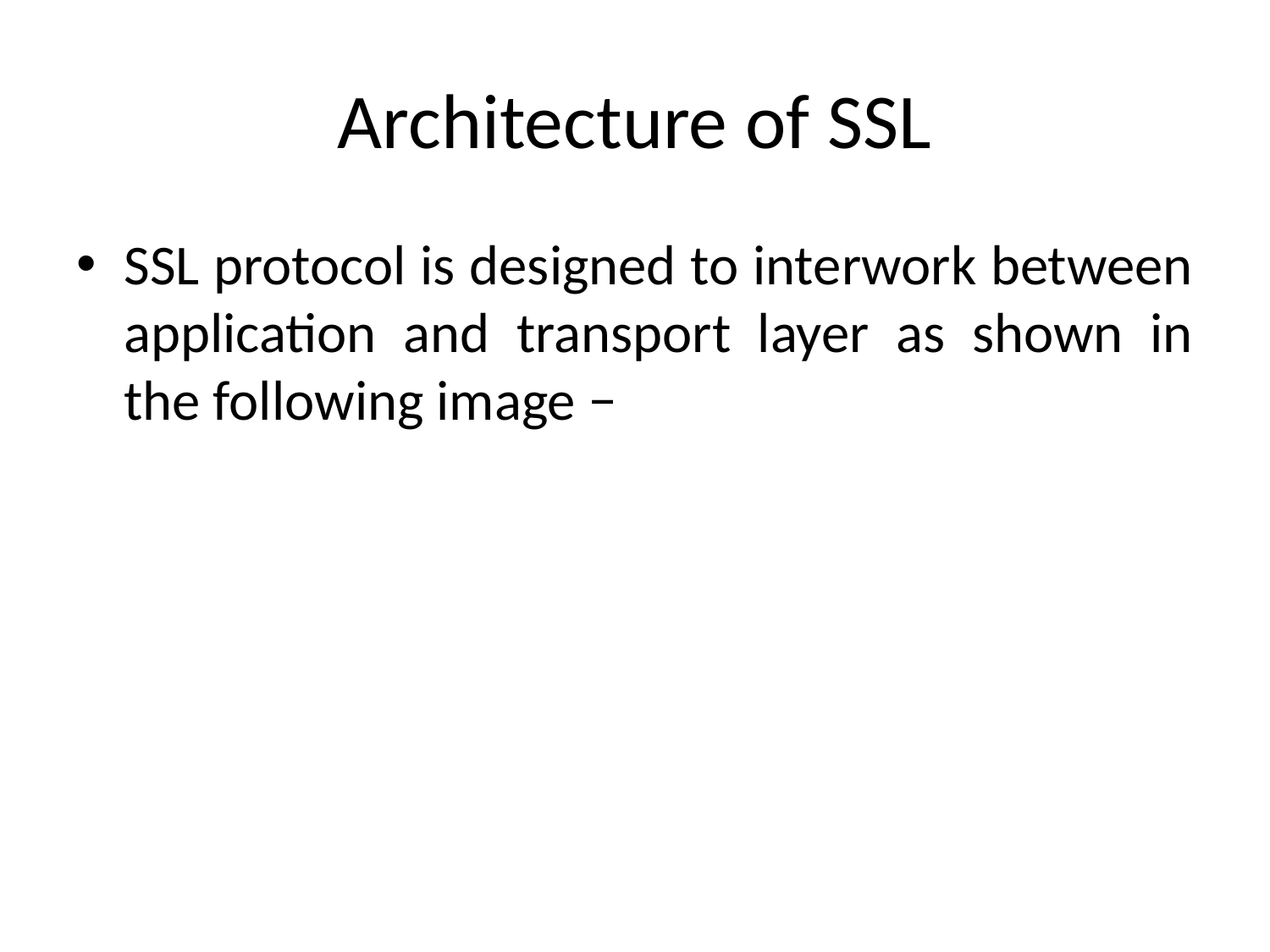

# Architecture of SSL
SSL protocol is designed to interwork between application and transport layer as shown in the following image −